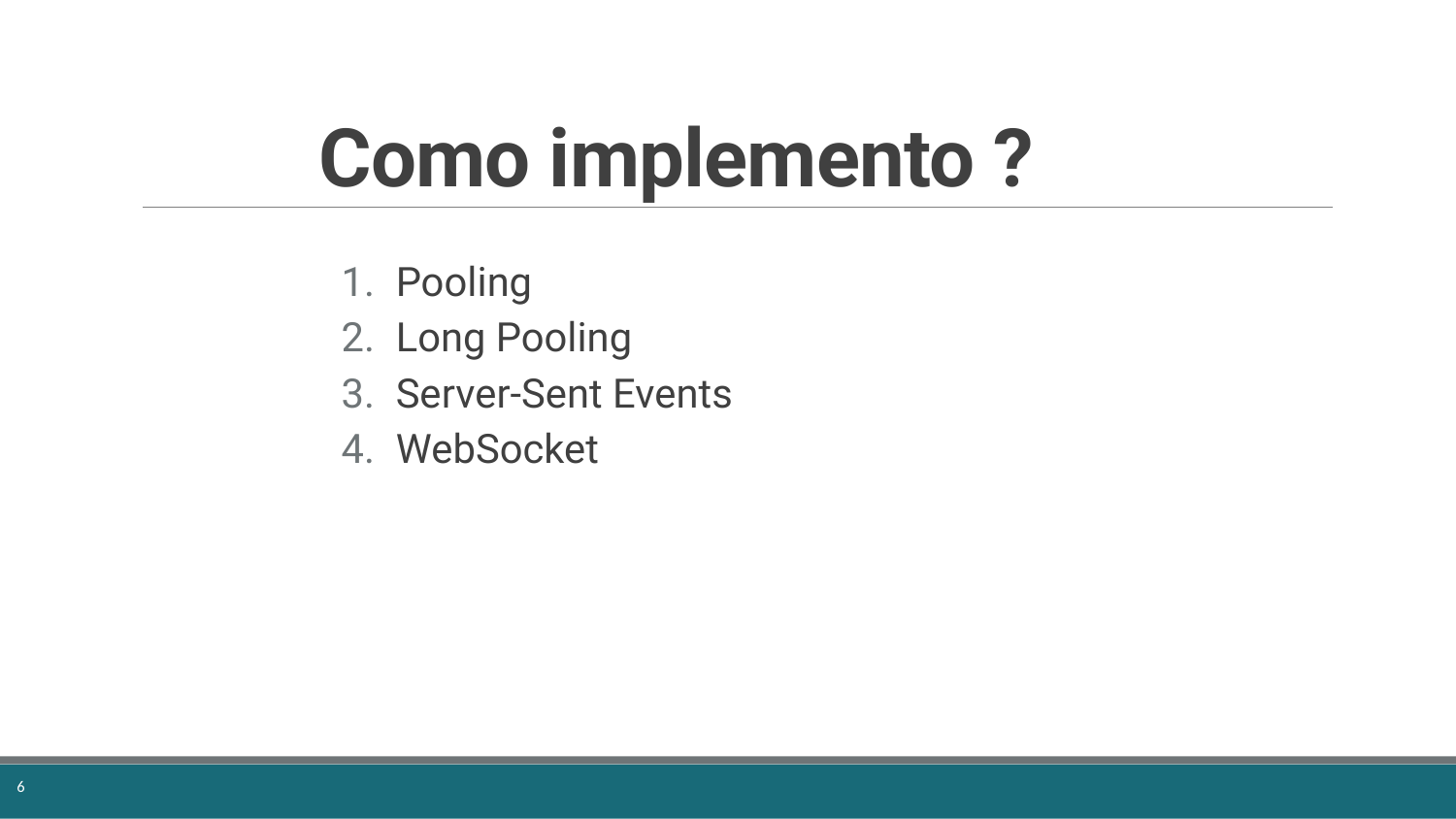

# Como implemento ?
Pooling
Long Pooling
Server-Sent Events
WebSocket

6